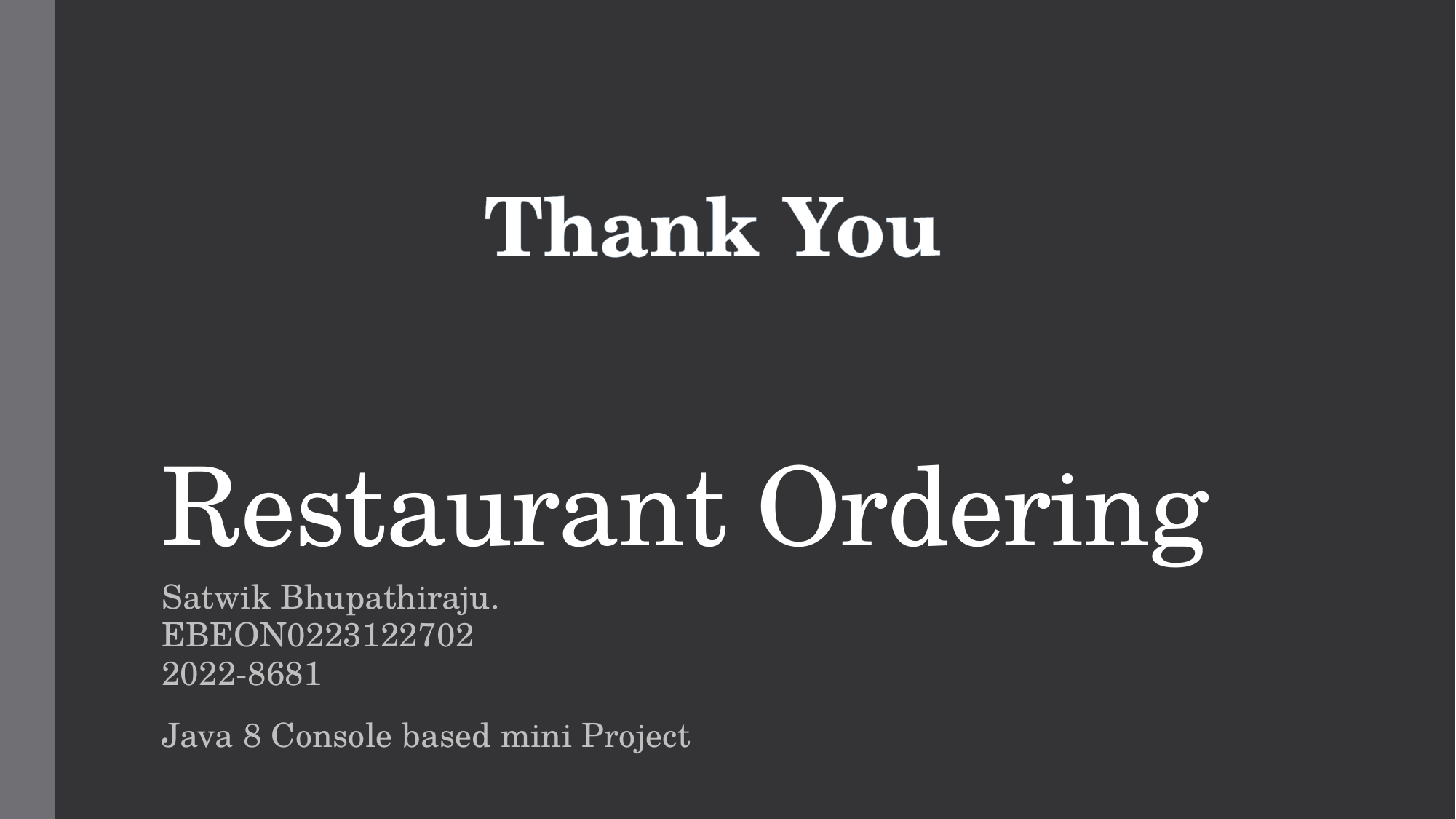

# Restaurant Ordering
Thank You

Satwik Bhupathiraju.
EBEON0223122702
2022-8681
Java 8 Console based mini Project